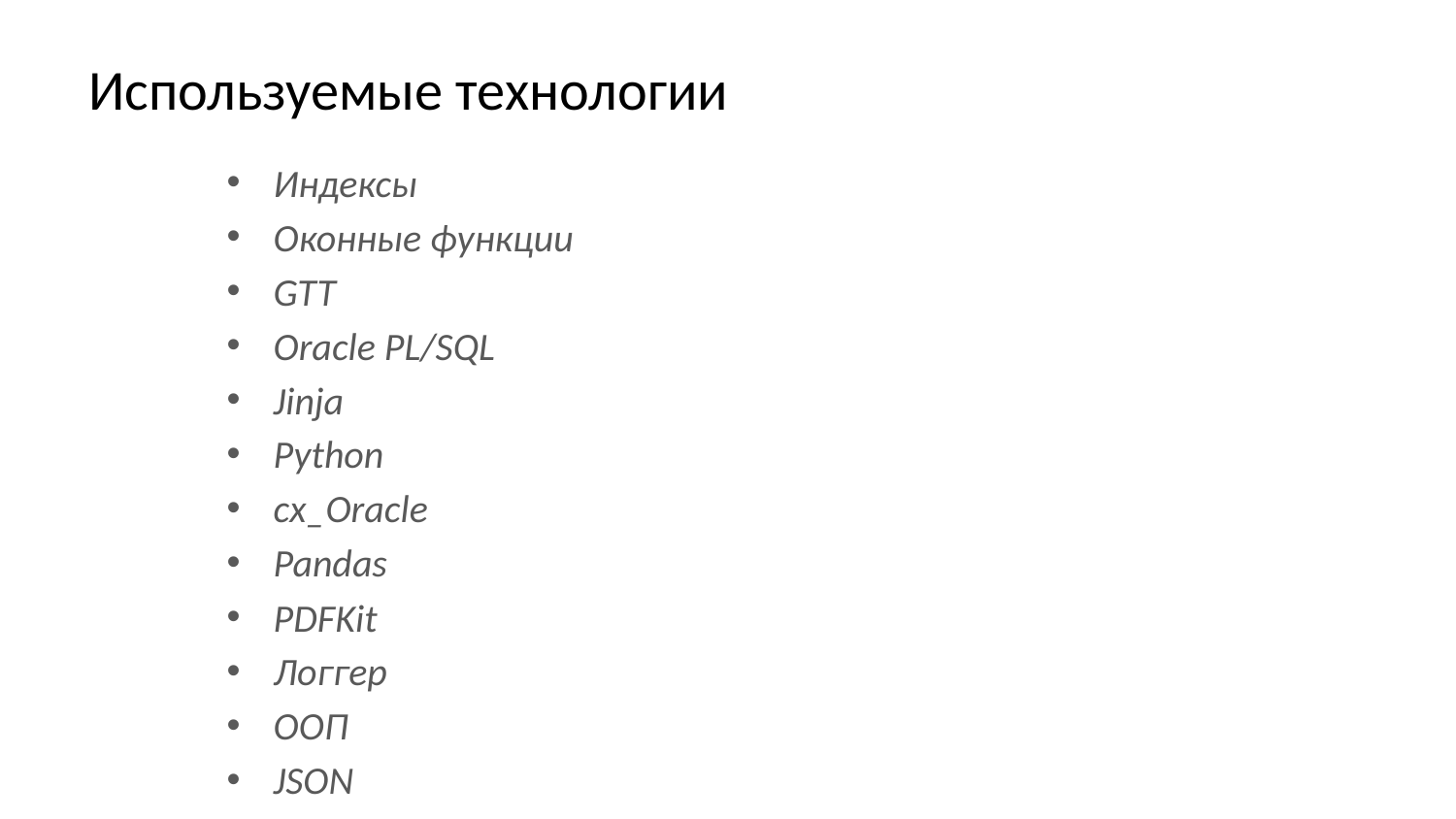

# Используемые технологии

Индексы
Оконные функции
GTT
Oracle PL/SQL
Jinja
Python
cx_Oracle
Pandas
PDFKit
Логгер
ООП
JSON